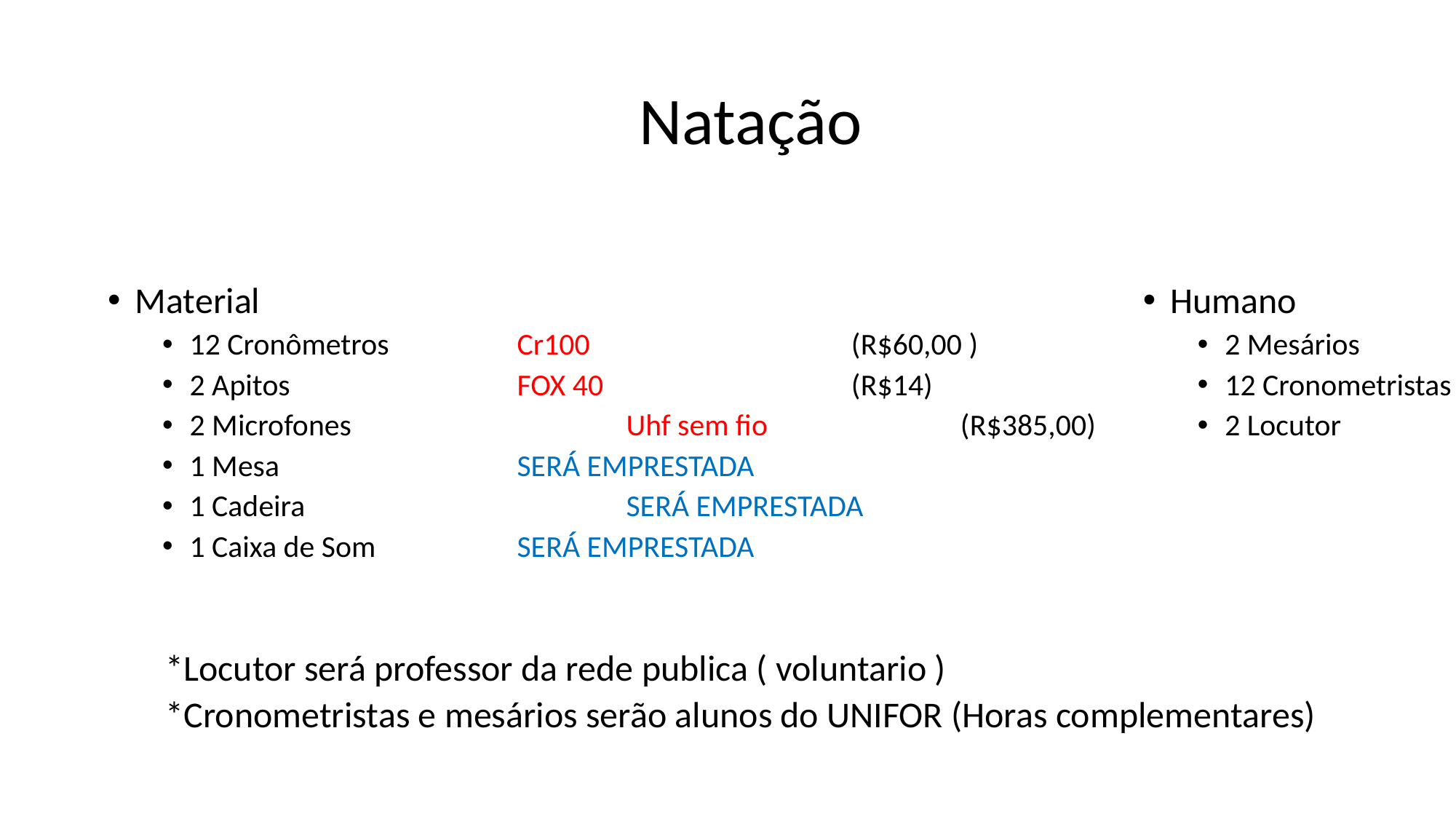

# Natação
Material
12 Cronômetros 		Cr100			 (R$60,00 )
2 Apitos 			FOX 40  			 (R$14)
2 Microfones 			Uhf sem fio 		 (R$385,00)
1 Mesa 			SERÁ EMPRESTADA
1 Cadeira 			SERÁ EMPRESTADA
1 Caixa de Som 		SERÁ EMPRESTADA
Humano
2 Mesários
12 Cronometristas
2 Locutor

*Locutor será professor da rede publica ( voluntario )
*Cronometristas e mesários serão alunos do UNIFOR (Horas complementares)